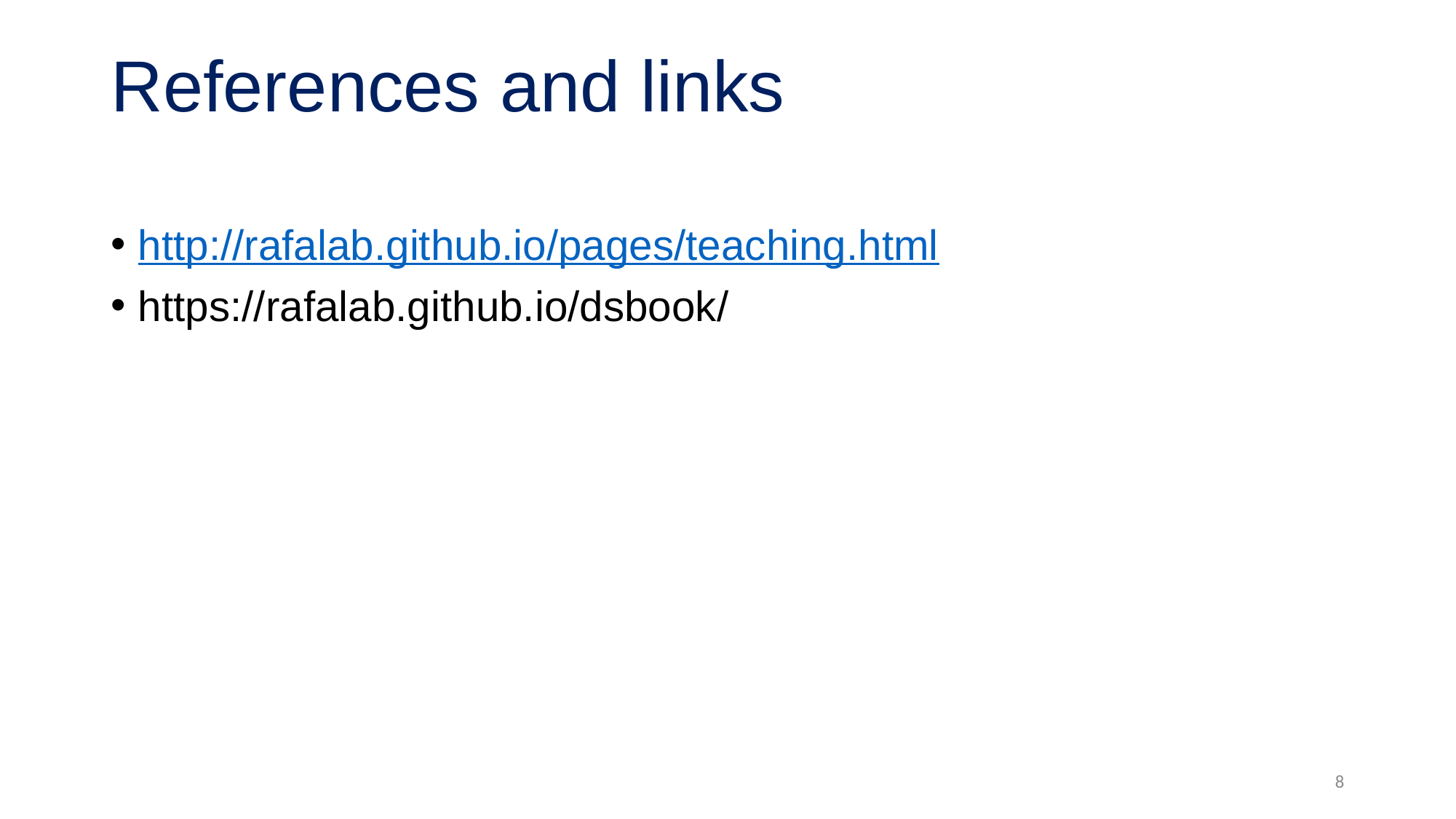

# References and links
http://rafalab.github.io/pages/teaching.html
https://rafalab.github.io/dsbook/

8